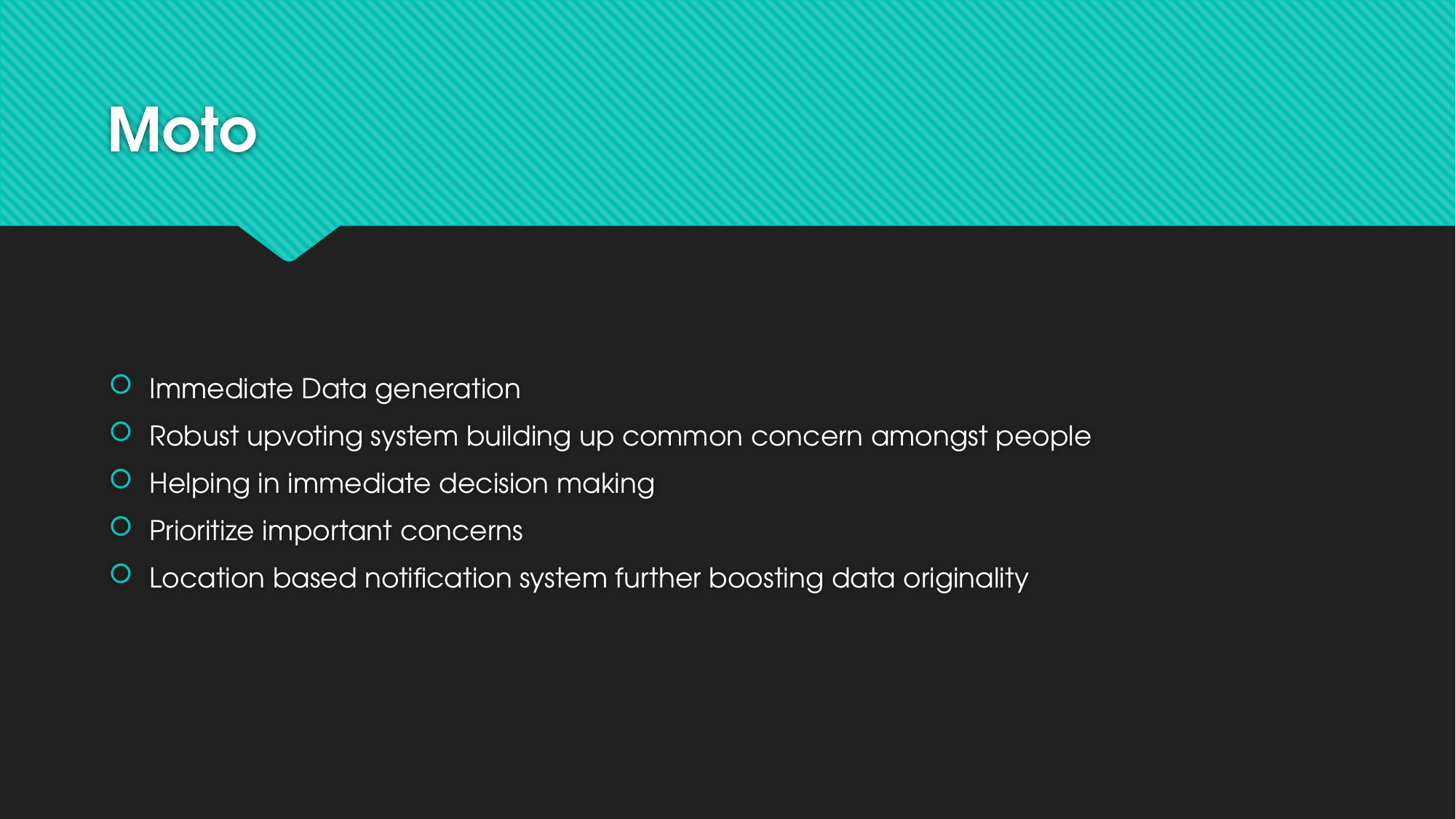

# Moto
Immediate Data generation
Robust upvoting system building up common concern amongst people
Helping in immediate decision making
Prioritize important concerns
Location based notification system further boosting data originality